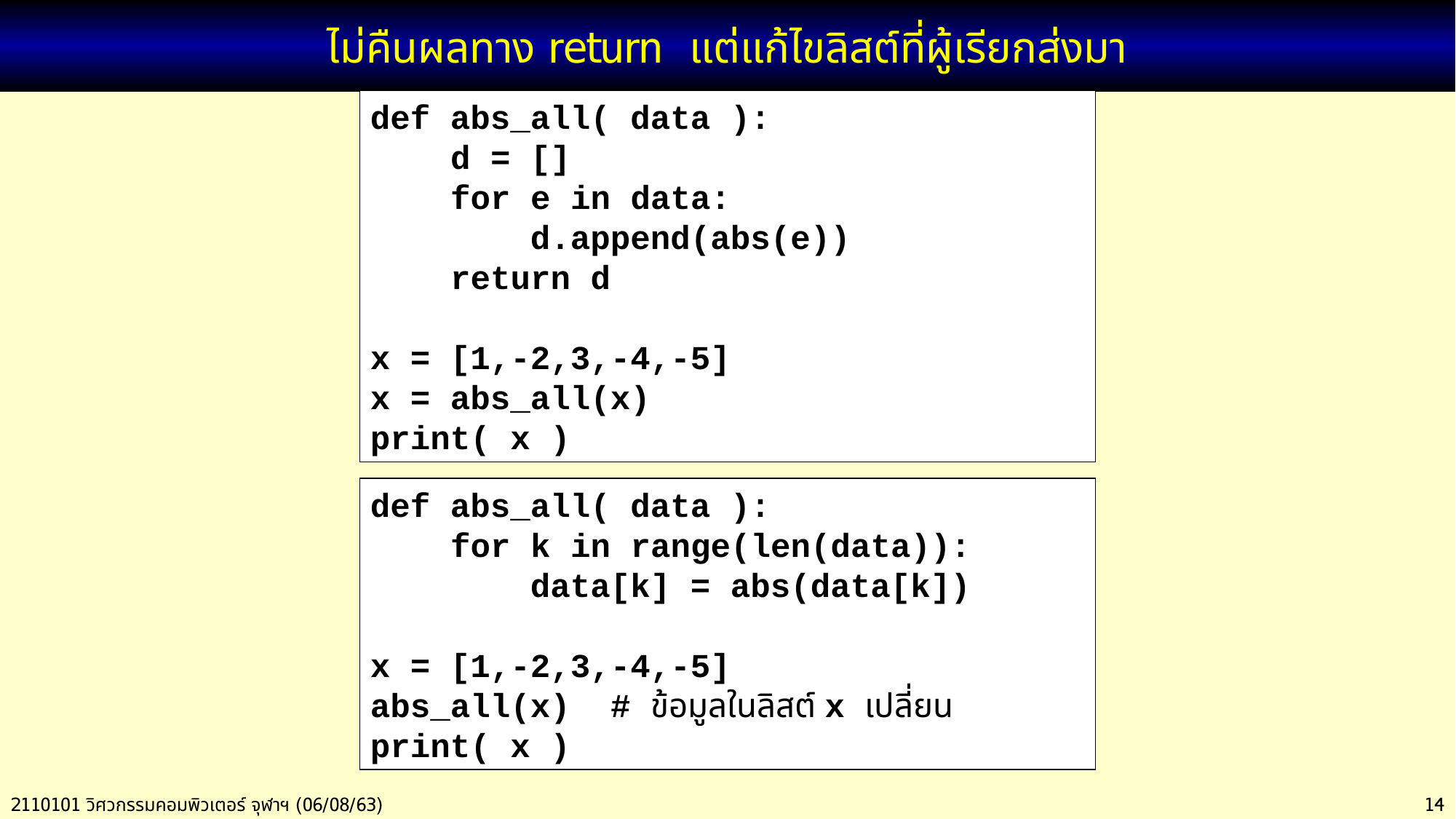

# ไม่คืนผลทาง return  แต่แก้ไขลิสต์ที่ผู้เรียกส่งมา
def abs_all( data ):
    d = []
    for e in data:
        d.append(abs(e))
    return d

x = [1,-2,3,-4,-5]
x = abs_all(x)
print( x )
def abs_all( data ):
    for k in range(len(data)):
        data[k] = abs(data[k])

x = [1,-2,3,-4,-5]
abs_all(x)  # ข้อมูลในลิสต์ x เปลี่ยน
print( x )